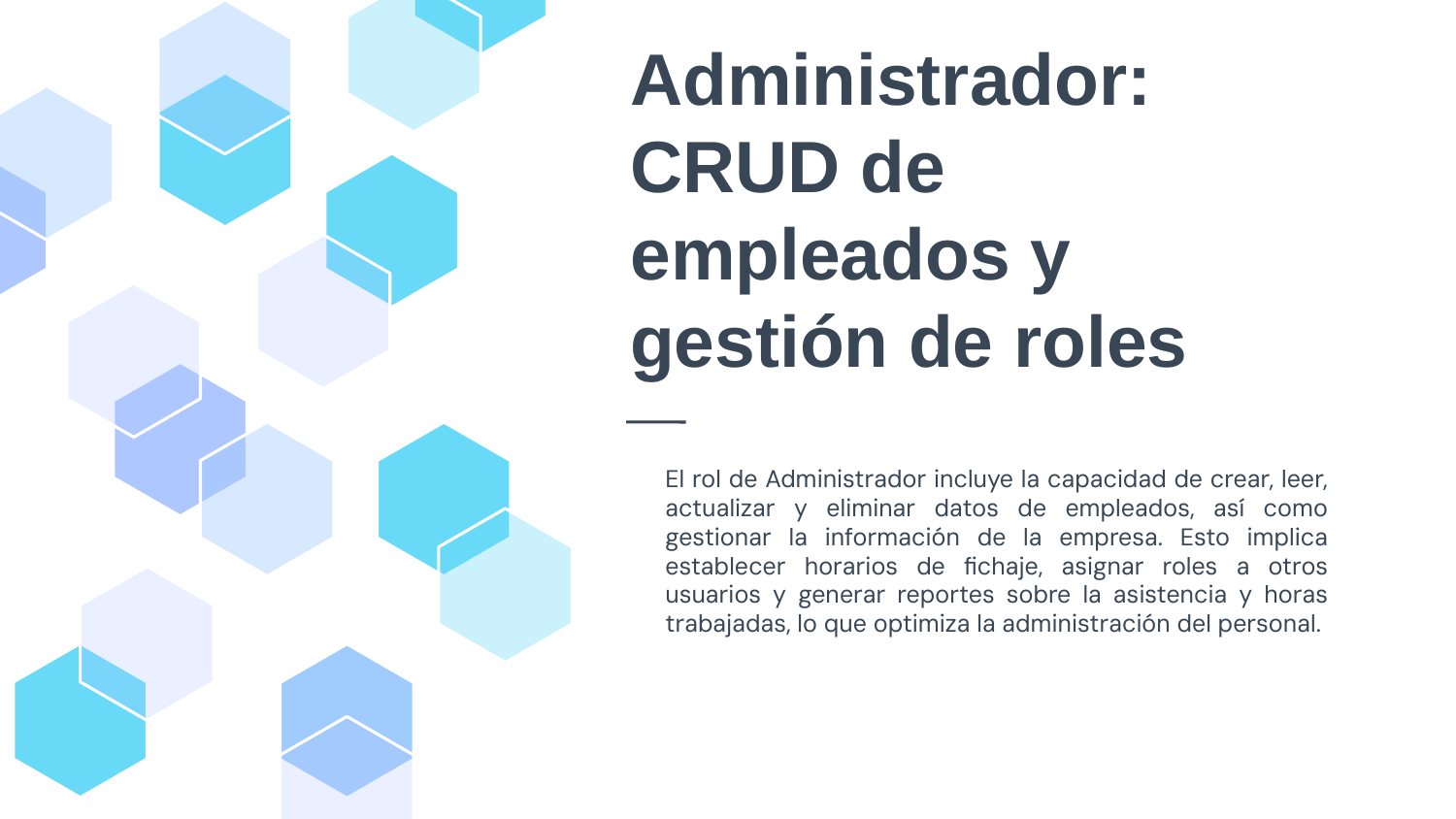

# Administrador: CRUD de empleados y gestión de roles
El rol de Administrador incluye la capacidad de crear, leer, actualizar y eliminar datos de empleados, así como gestionar la información de la empresa. Esto implica establecer horarios de fichaje, asignar roles a otros usuarios y generar reportes sobre la asistencia y horas trabajadas, lo que optimiza la administración del personal.